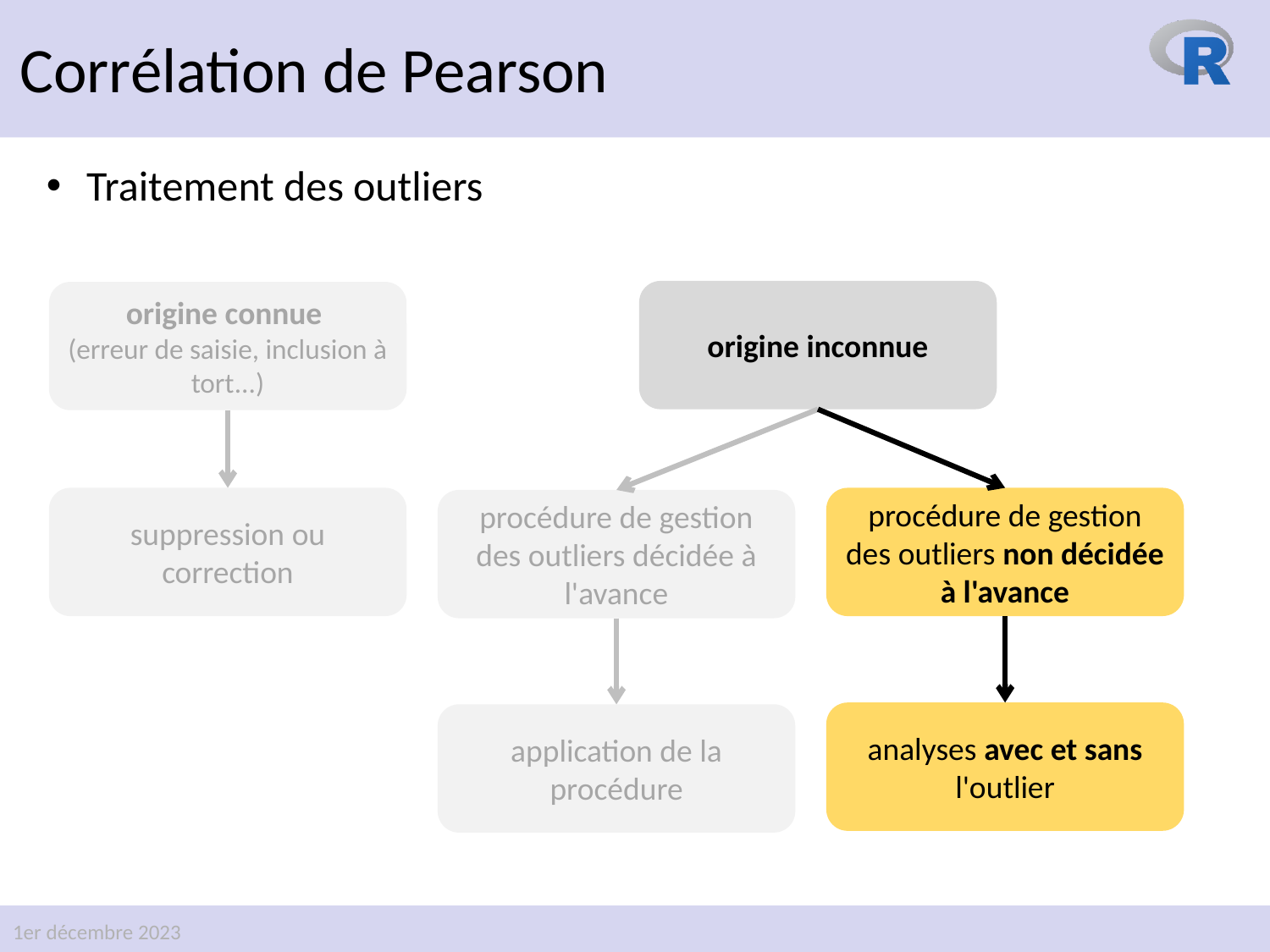

Corrélation de Pearson
Traitement des outliers
origine inconnue
origine connue
(erreur de saisie, inclusion à tort...)
suppression ou correction
procédure de gestion des outliers non décidée à l'avance
procédure de gestion des outliers décidée à l'avance
analyses avec et sans l'outlier
application de la procédure
1er décembre 2023
19
https://www.reilly-coglab.com/data
https://learnche.org/pid/least-squares-modelling/outliers-discrepancy-leverage-and-influence-of-the-observations